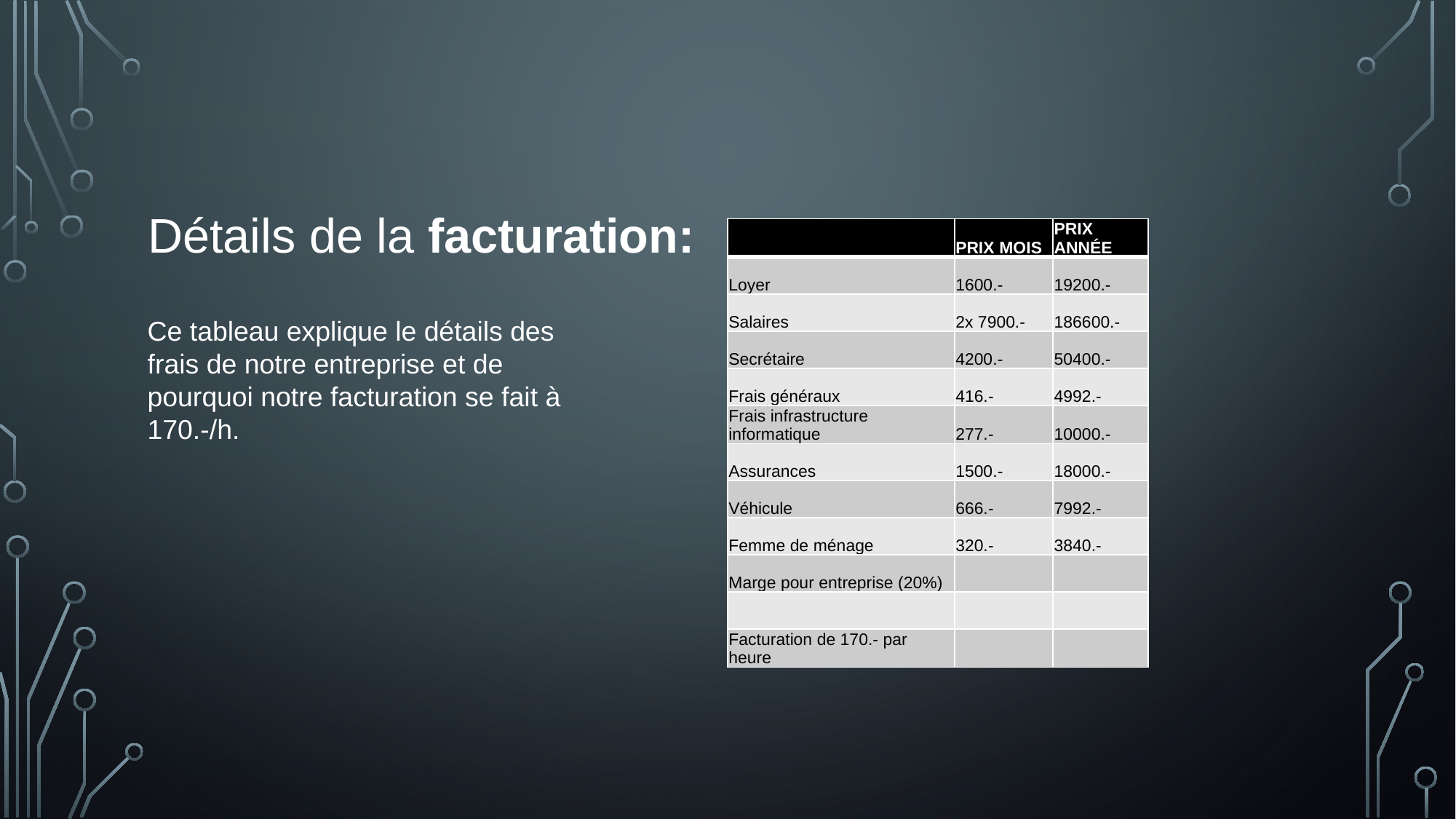

# Détails de la facturation:
|  | PRIX MOIS | PRIX ANNÉE |
| --- | --- | --- |
| Loyer | 1600.- | 19200.- |
| Salaires | 2x 7900.- | 186600.- |
| Secrétaire | 4200.- | 50400.- |
| Frais généraux | 416.- | 4992.- |
| Frais infrastructure informatique | 277.- | 10000.- |
| Assurances | 1500.- | 18000.- |
| Véhicule | 666.- | 7992.- |
| Femme de ménage | 320.- | 3840.- |
| Marge pour entreprise (20%) |  |  |
|  |  |  |
| Facturation de 170.- par heure |  |  |
Ce tableau explique le détails des frais de notre entreprise et de pourquoi notre facturation se fait à 170.-/h.